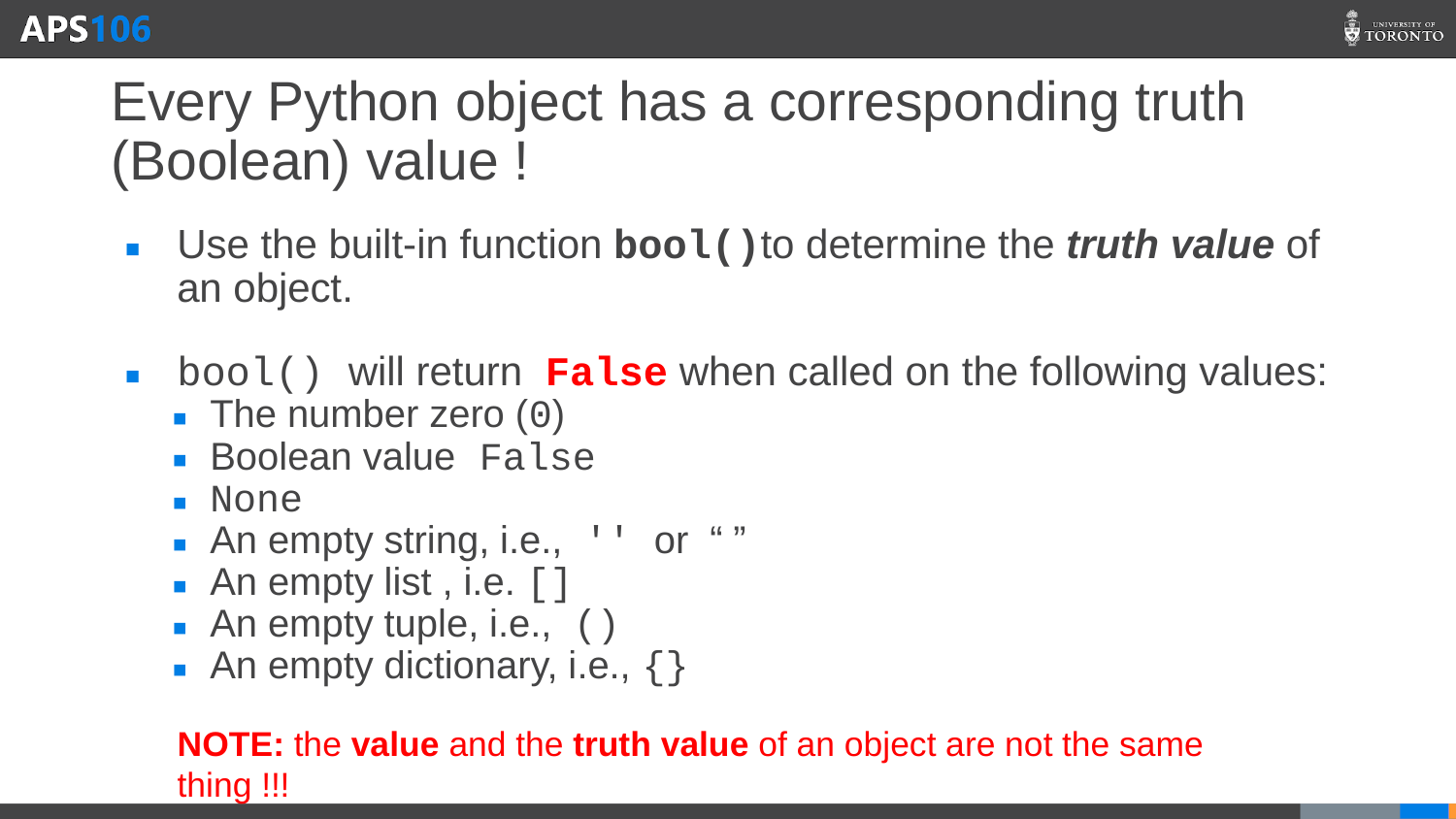

# Every Python object has a corresponding truth (Boolean) value !
Use the built-­in function bool()to determine the truth value of an object.

bool() will return  False when called on the following values:
The number zero (0)
Boolean value False
None
An empty string, i.e.,  '' or  “ ”
An empty list , i.e. []
An empty tuple, i.e.,  ()
An empty dictionary, i.e., {}

NOTE: the value and the truth value of an object are not the same thing !!!